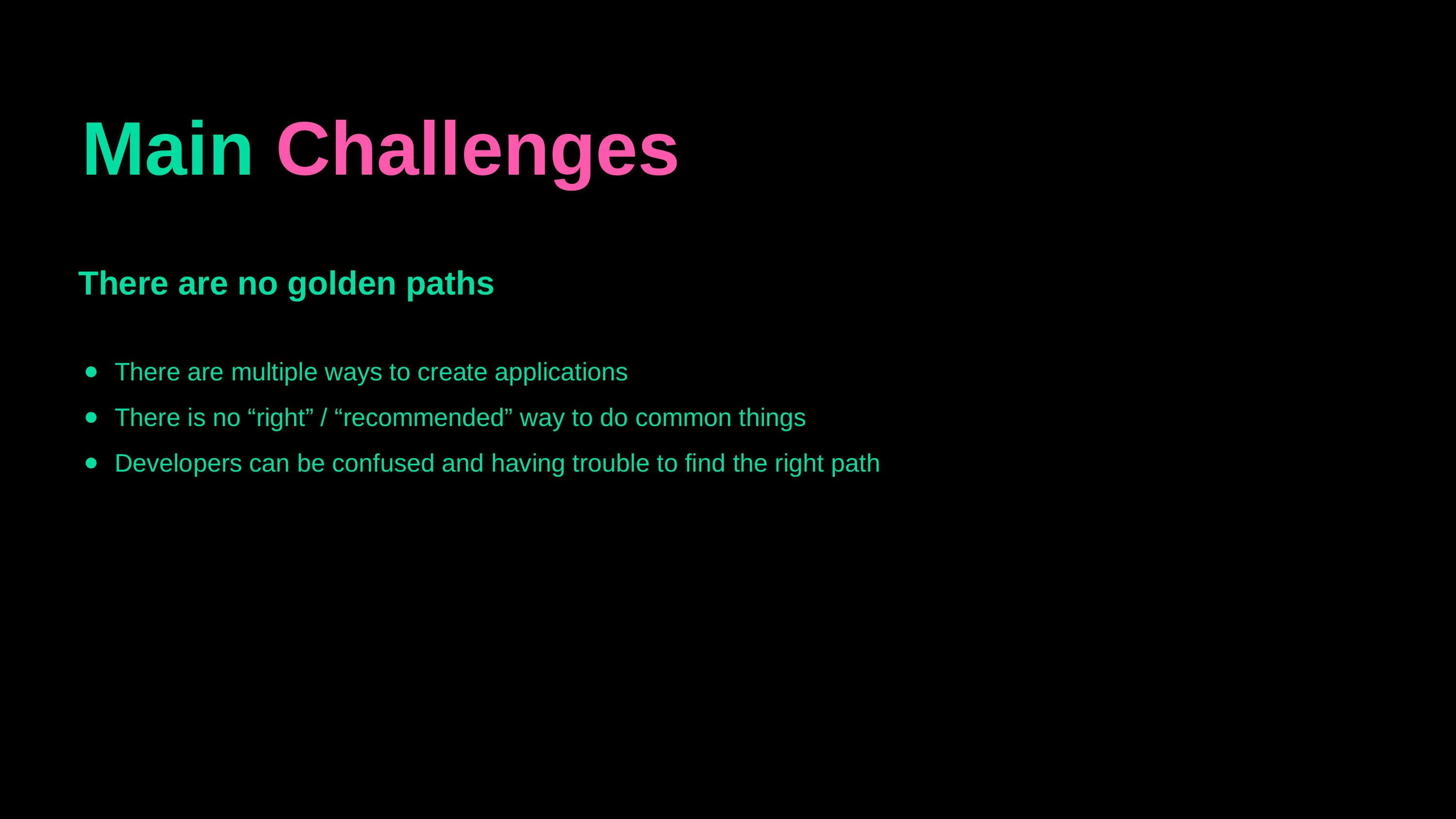

Main Challenges
There are no golden paths
There are multiple ways to create applications
There is no “right” / “recommended” way to do common things
Developers can be confused and having trouble to find the right path